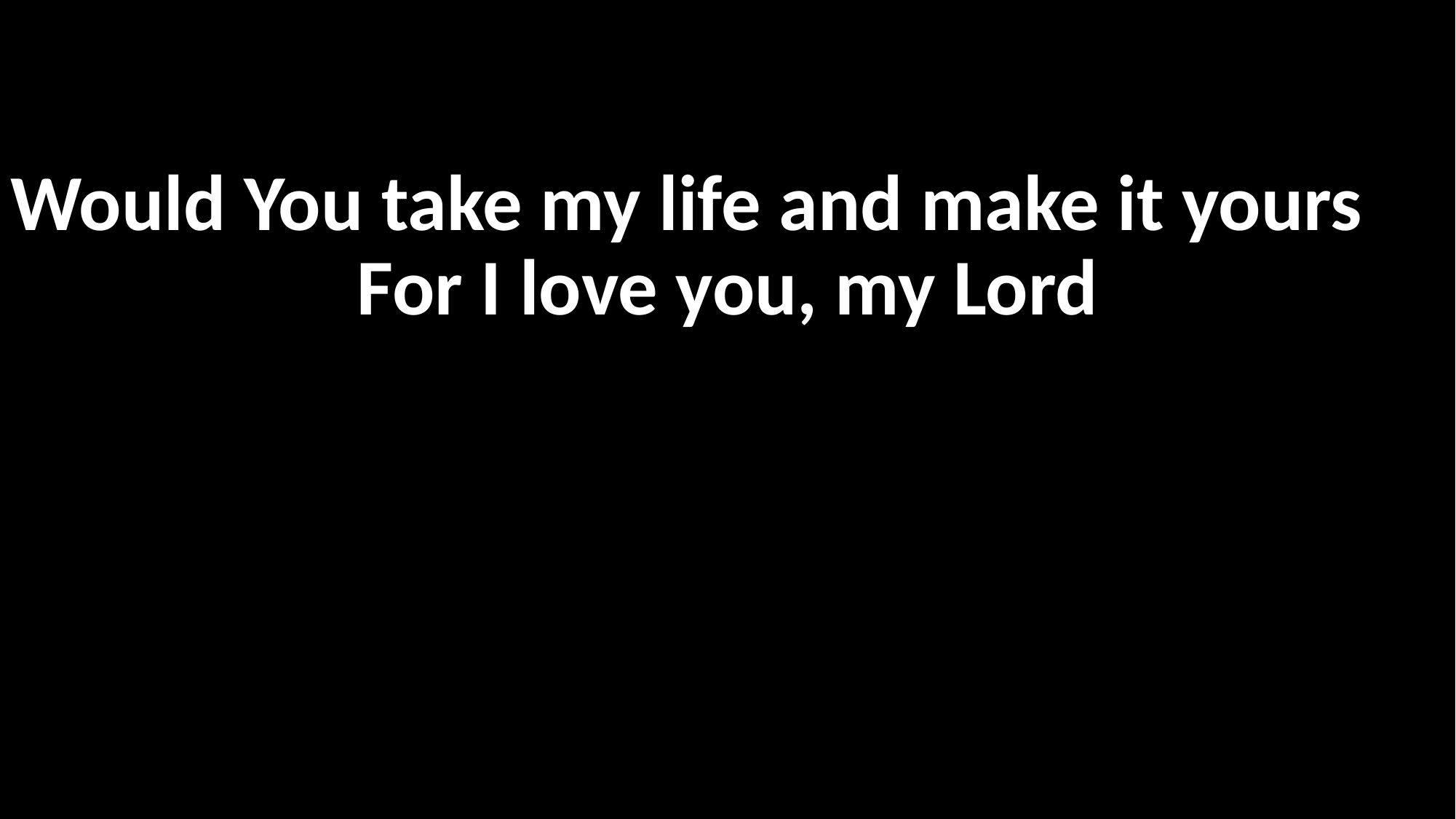

Would You take my life and make it yours
For I love you, my Lord